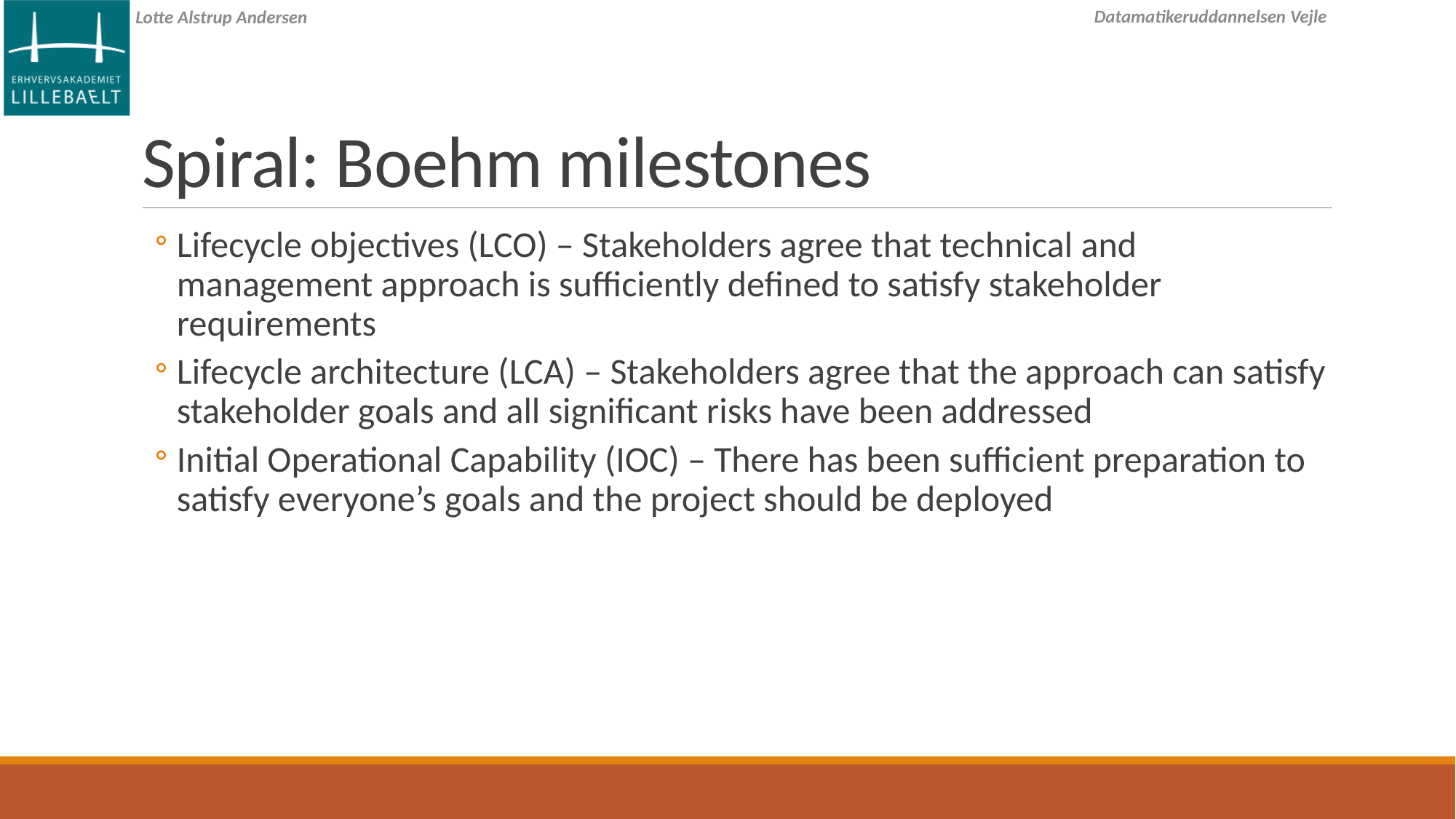

# Spiral: Boehm milestones
Lifecycle objectives (LCO) – Stakeholders agree that technical and management approach is sufficiently defined to satisfy stakeholder requirements
Lifecycle architecture (LCA) – Stakeholders agree that the approach can satisfy stakeholder goals and all significant risks have been addressed
Initial Operational Capability (IOC) – There has been sufficient preparation to satisfy everyone’s goals and the project should be deployed